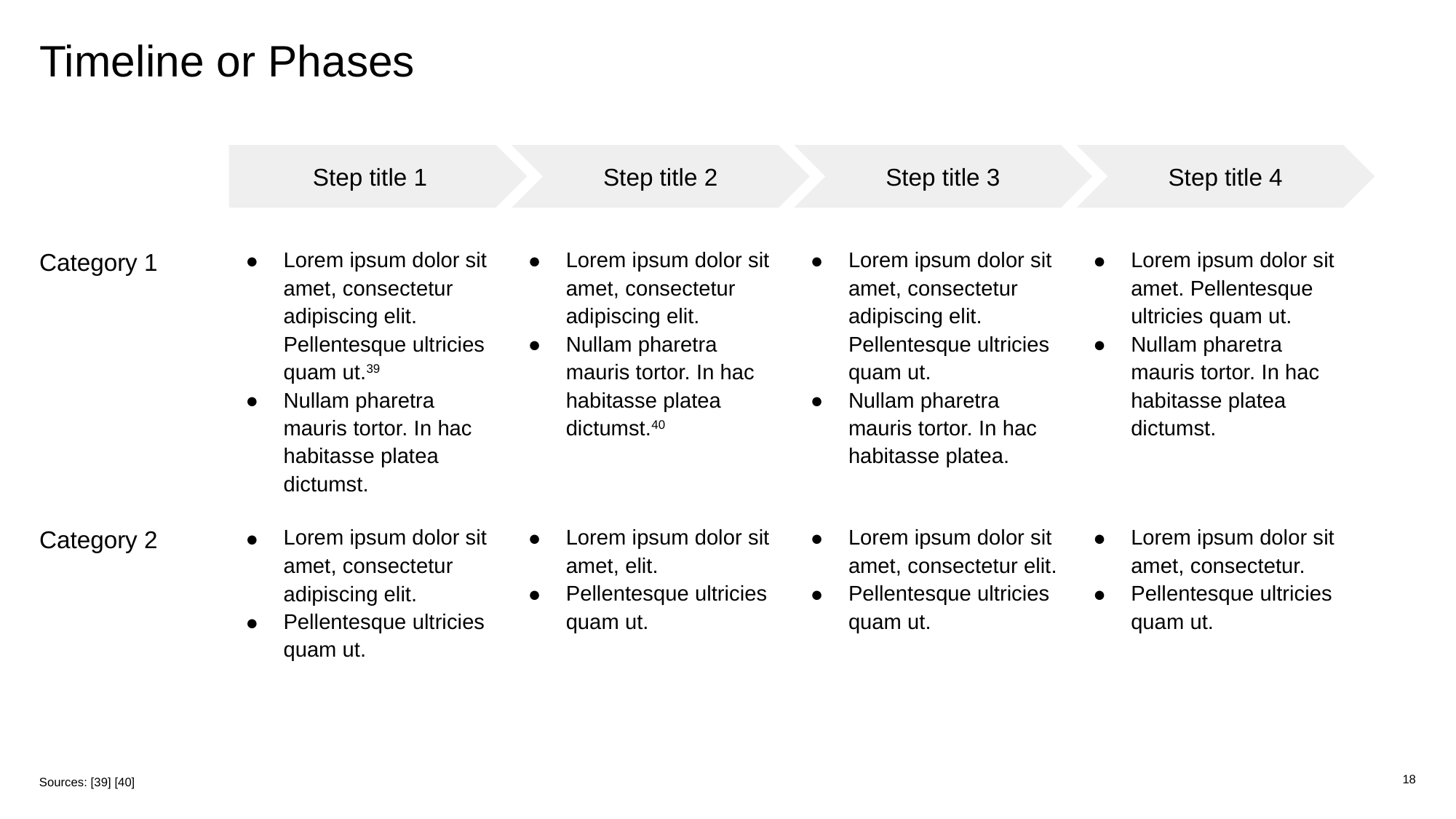

Timeline or Phases
Step title 1
Step title 2
Step title 3
Step title 4
Category 1
Lorem ipsum dolor sit amet, consectetur adipiscing elit. Pellentesque ultricies quam ut.39
Nullam pharetra mauris tortor. In hac habitasse platea dictumst.
Lorem ipsum dolor sit amet, consectetur adipiscing elit.
Nullam pharetra mauris tortor. In hac habitasse platea dictumst.40
Lorem ipsum dolor sit amet, consectetur adipiscing elit. Pellentesque ultricies quam ut.
Nullam pharetra mauris tortor. In hac habitasse platea.
Lorem ipsum dolor sit amet. Pellentesque ultricies quam ut.
Nullam pharetra mauris tortor. In hac habitasse platea dictumst.
Category 2
Lorem ipsum dolor sit amet, consectetur adipiscing elit.
Pellentesque ultricies quam ut.
Lorem ipsum dolor sit amet, elit.
Pellentesque ultricies quam ut.
Lorem ipsum dolor sit amet, consectetur elit.
Pellentesque ultricies quam ut.
Lorem ipsum dolor sit amet, consectetur.
Pellentesque ultricies quam ut.
Sources: [39] [40]
18